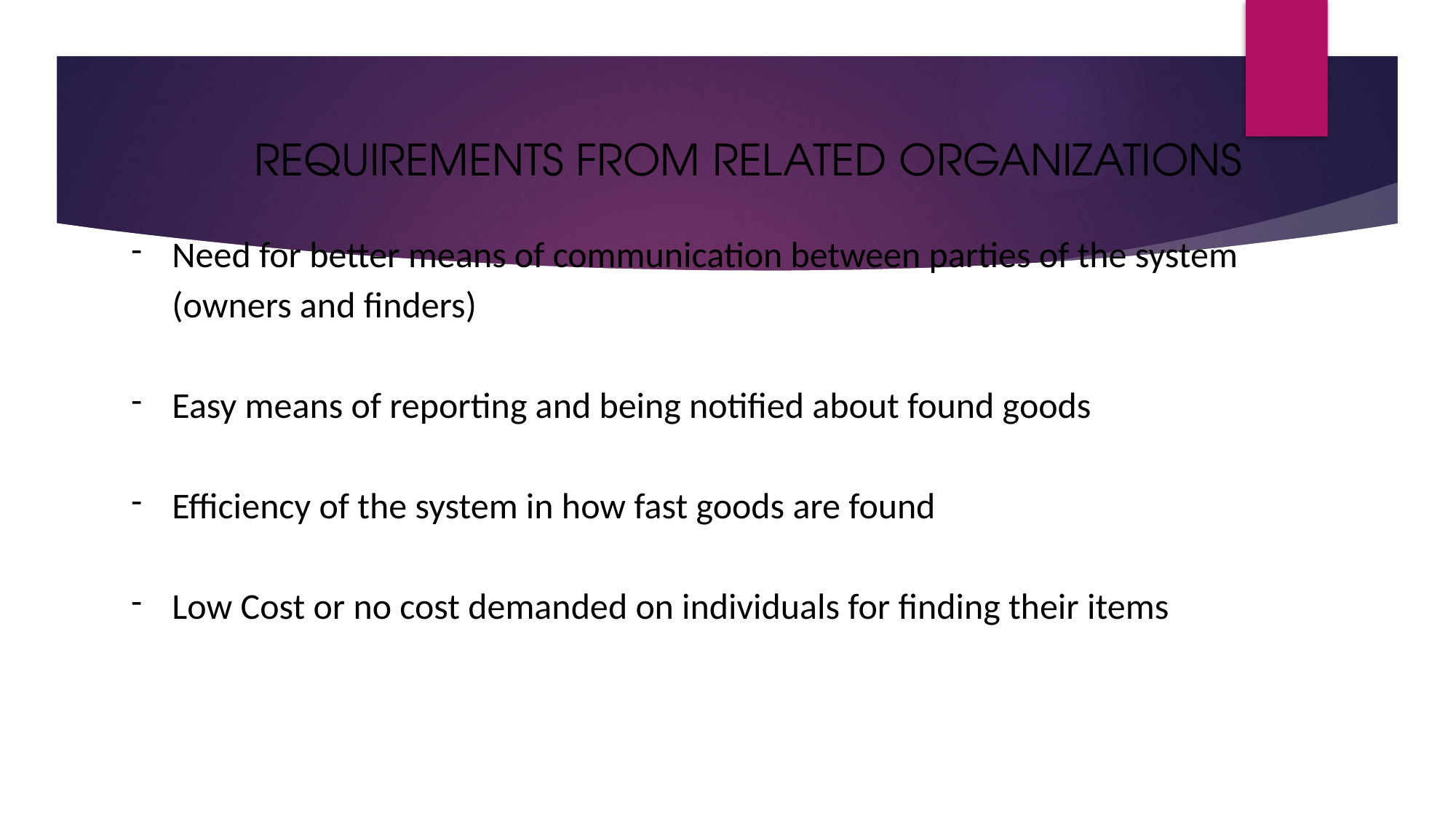

requirements from related organizations
Need for better means of communication between parties of the system (owners and finders)

Easy means of reporting and being notified about found goods

Efficiency of the system in how fast goods are found

Low Cost or no cost demanded on individuals for finding their items